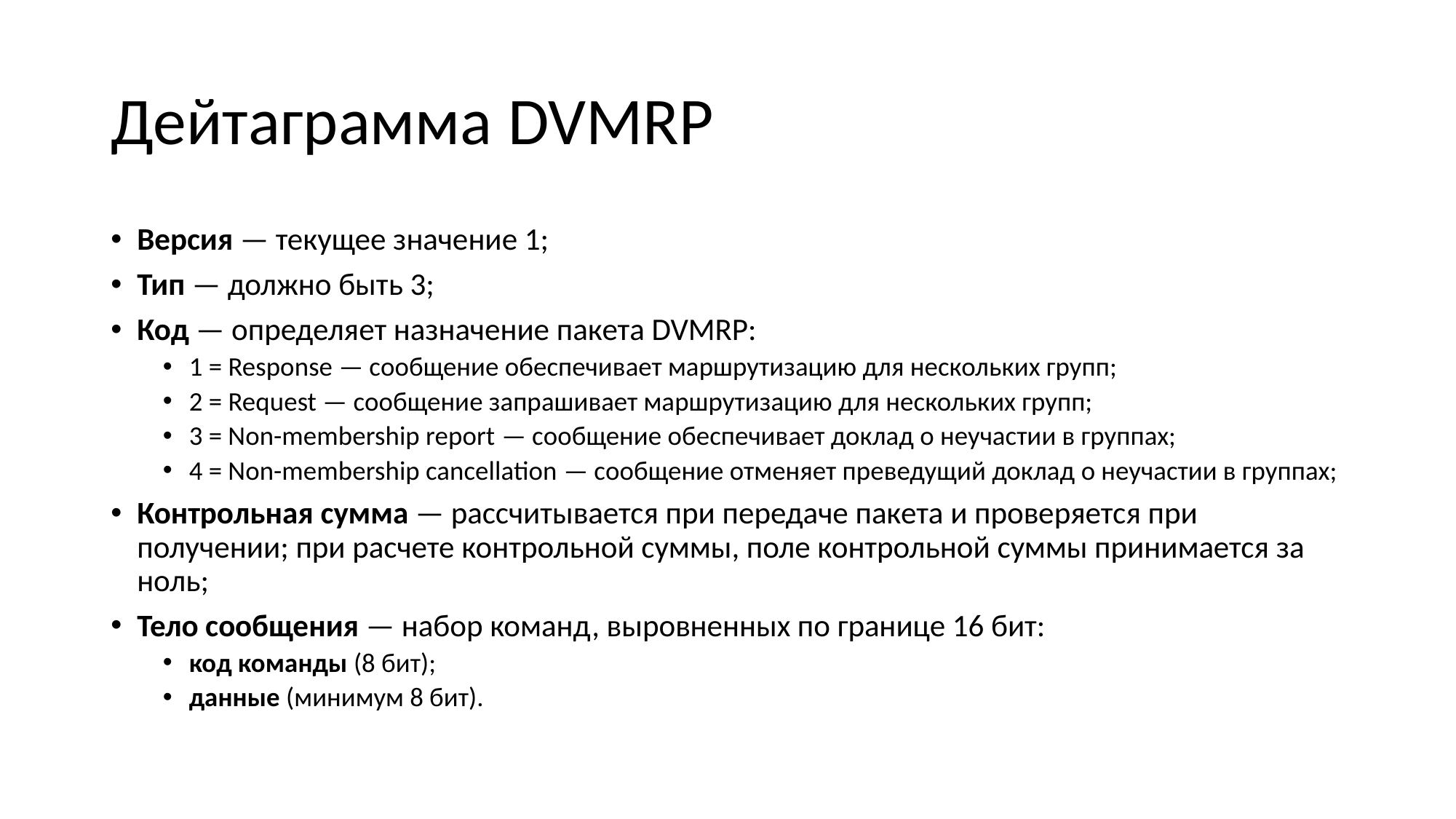

# Дейтаграмма DVMRP
Версия — текущее значение 1;
Тип — должно быть 3;
Код — определяет назначение пакета DVMRP:
1 = Response — сообщение обеспечивает маршрутизацию для нескольких групп;
2 = Request — сообщение запрашивает маршрутизацию для нескольких групп;
3 = Non-membership report — сообщение обеспечивает доклад о неучастии в группах;
4 = Non-membership cancellation — сообщение отменяет преведущий доклад о неучастии в группах;
Контрольная сумма — рассчитывается при передаче пакета и проверяется при получении; при расчете контрольной суммы, поле контрольной суммы принимается за ноль;
Тело сообщения — набор команд, выровненных по границе 16 бит:
код команды (8 бит);
данные (минимум 8 бит).